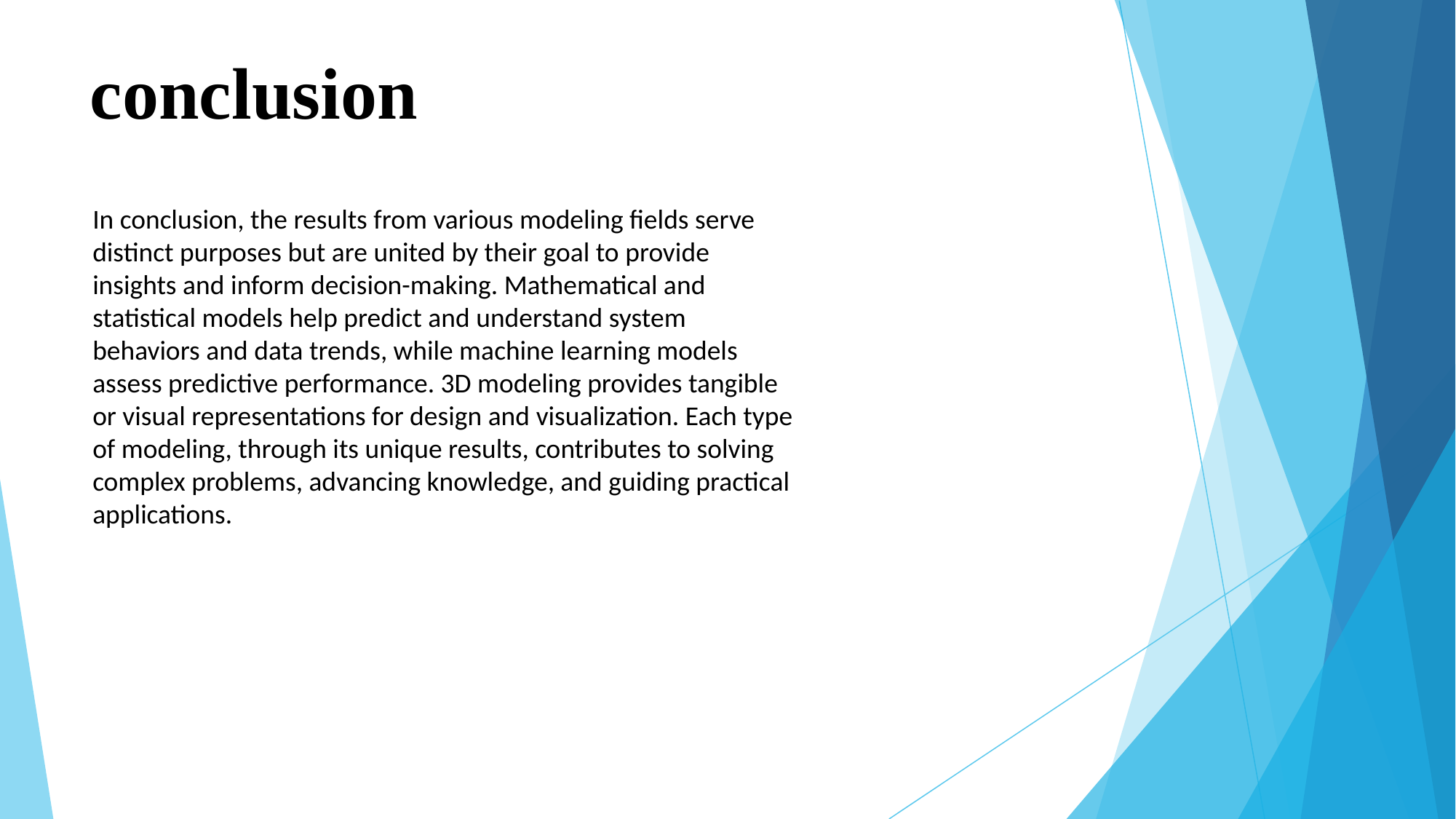

# conclusion

In conclusion, the results from various modeling fields serve distinct purposes but are united by their goal to provide insights and inform decision-making. Mathematical and statistical models help predict and understand system behaviors and data trends, while machine learning models assess predictive performance. 3D modeling provides tangible or visual representations for design and visualization. Each type of modeling, through its unique results, contributes to solving complex problems, advancing knowledge, and guiding practical applications.